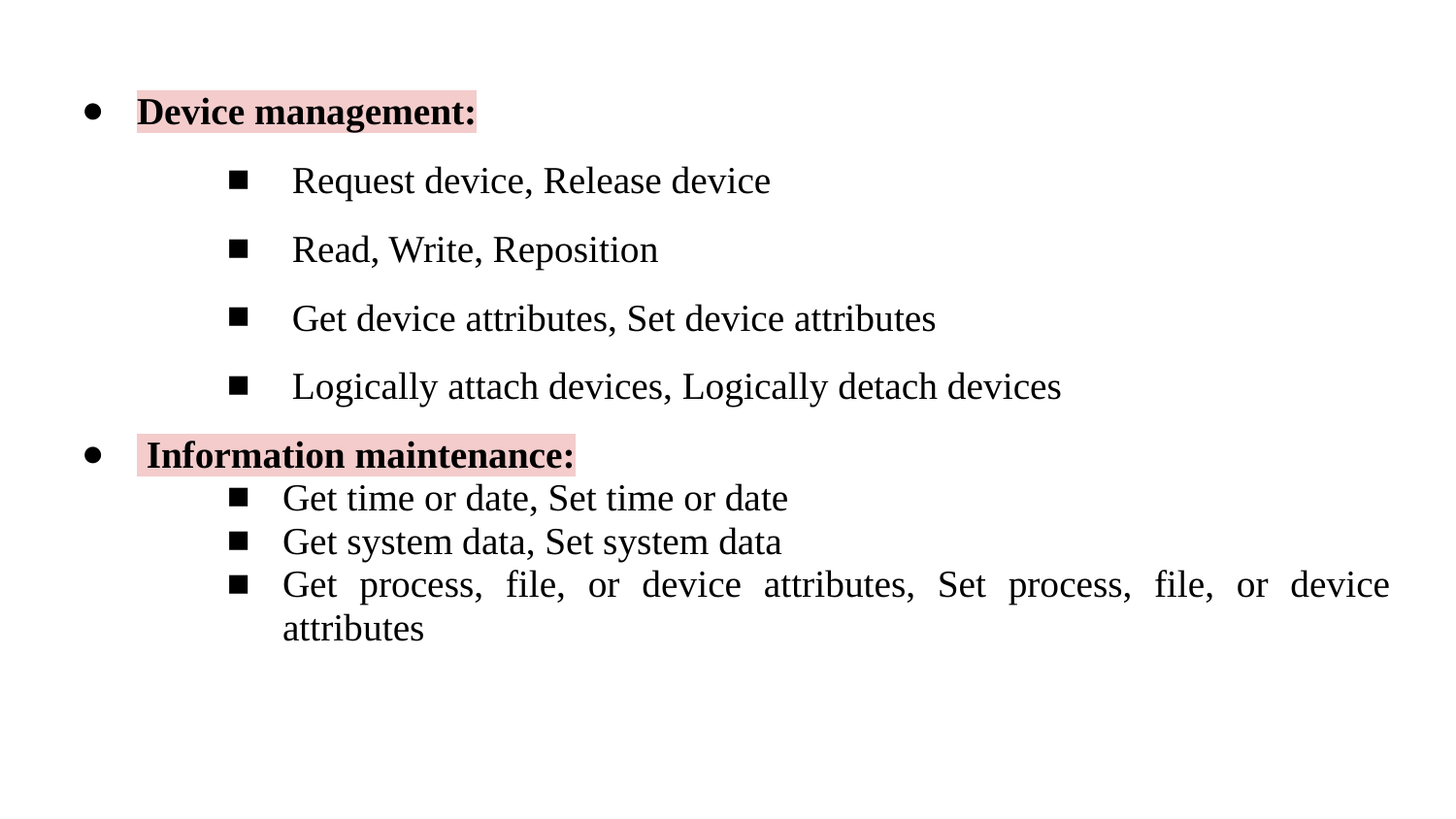

Device management:
 Request device, Release device
 Read, Write, Reposition
 Get device attributes, Set device attributes
 Logically attach devices, Logically detach devices
 Information maintenance:
Get time or date, Set time or date
Get system data, Set system data
Get process, file, or device attributes, Set process, file, or device attributes